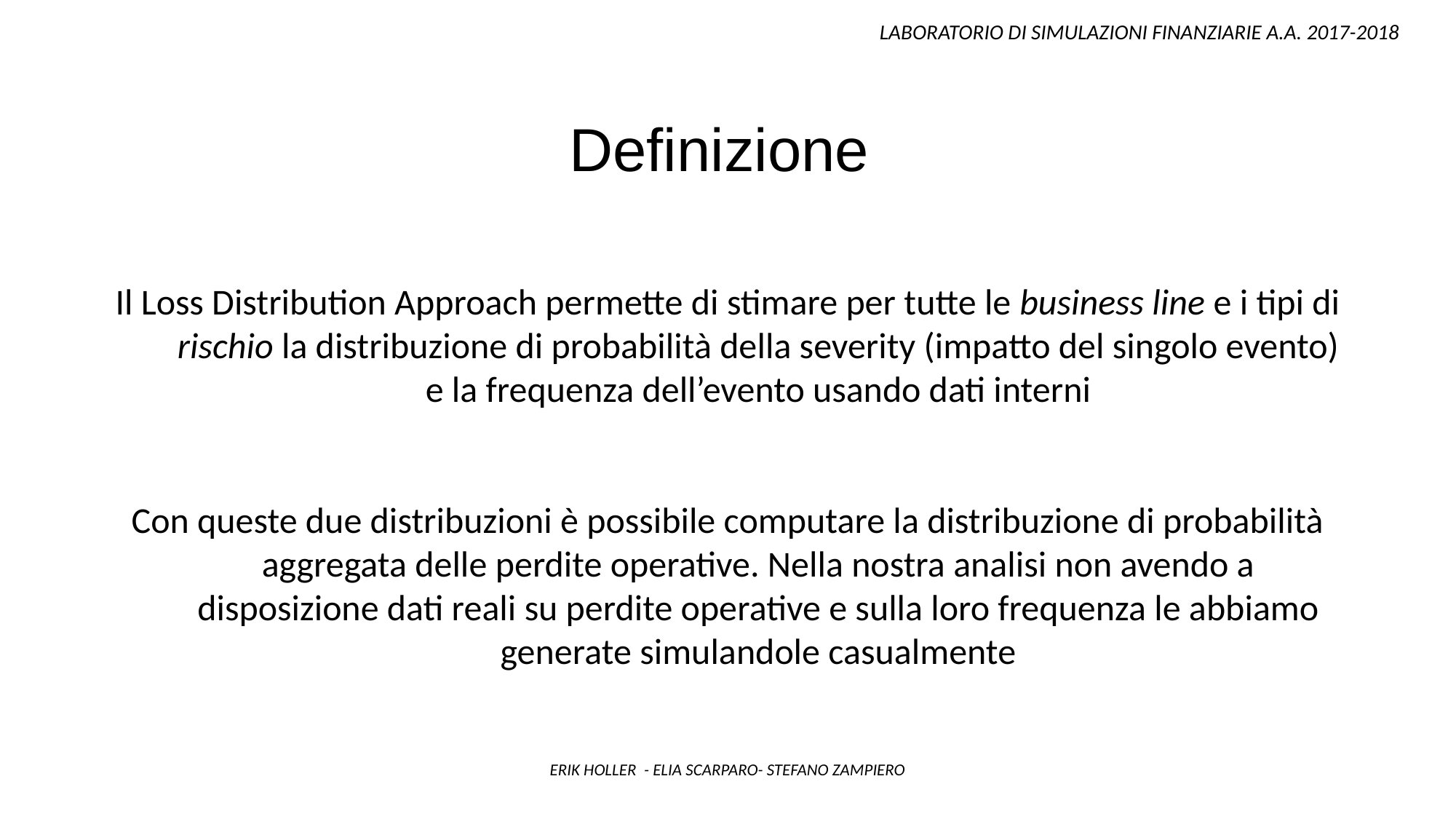

LABORATORIO DI SIMULAZIONI FINANZIARIE A.A. 2017-2018
Definizione
Il Loss Distribution Approach permette di stimare per tutte le business line e i tipi di rischio la distribuzione di probabilità della severity (impatto del singolo evento) e la frequenza dell’evento usando dati interni

Con queste due distribuzioni è possibile computare la distribuzione di probabilità aggregata delle perdite operative. Nella nostra analisi non avendo a disposizione dati reali su perdite operative e sulla loro frequenza le abbiamo generate simulandole casualmente

ERIK HOLLER  - ELIA SCARPARO- STEFANO ZAMPIERO